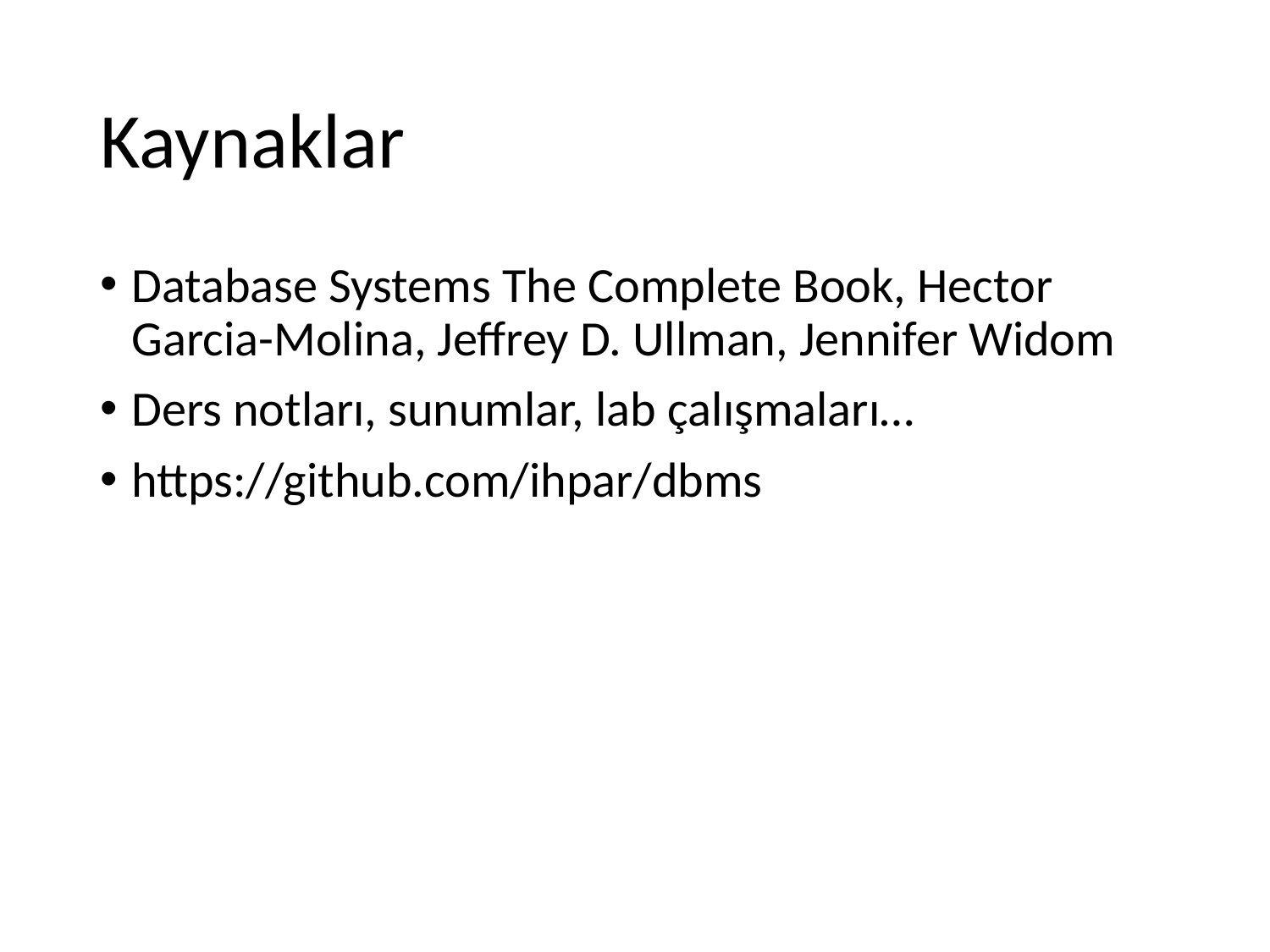

# Kaynaklar
Database Systems The Complete Book, Hector Garcia-Molina, Jeffrey D. Ullman, Jennifer Widom
Ders notları, sunumlar, lab çalışmaları…
https://github.com/ihpar/dbms